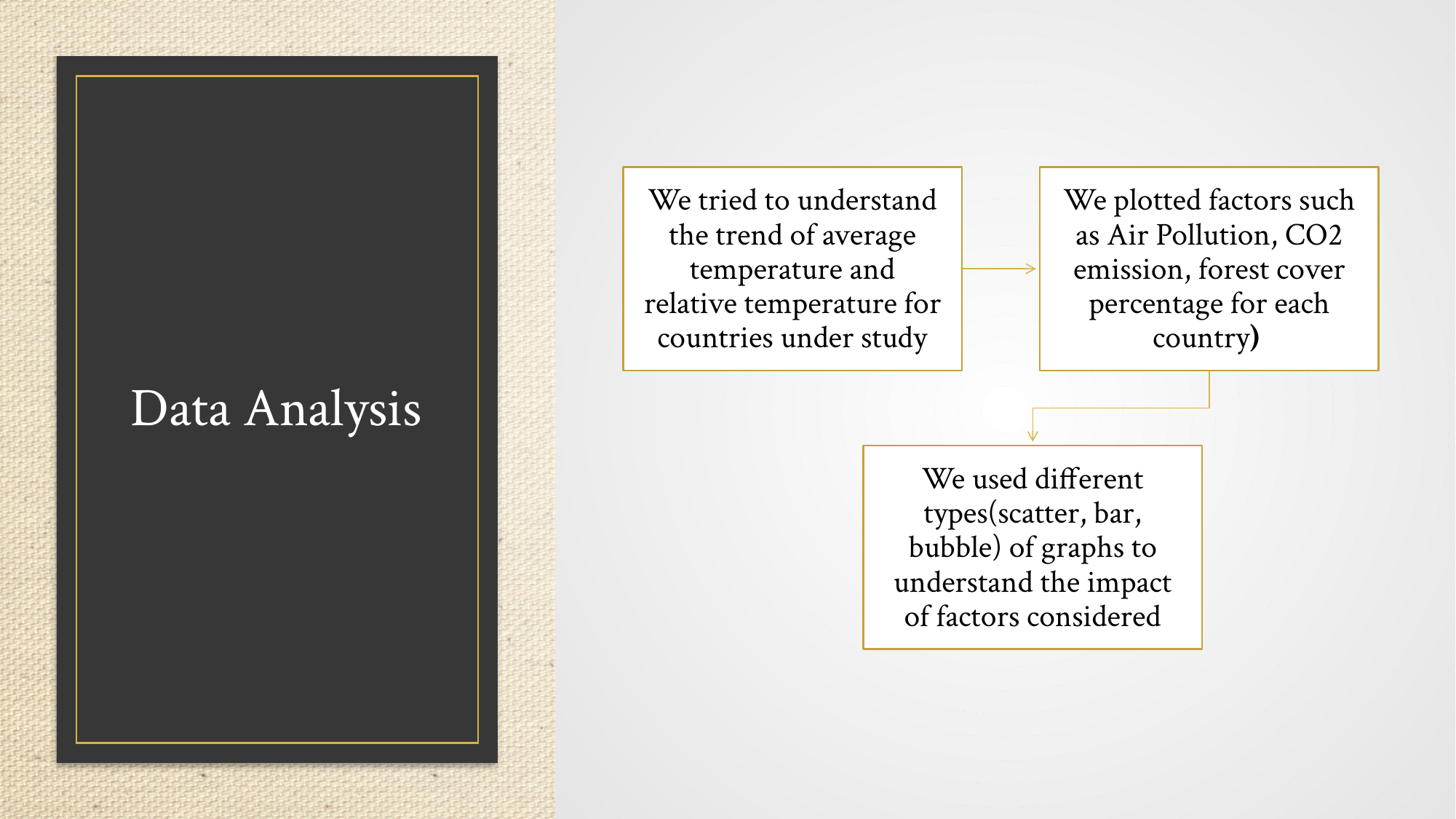

We tried to understand the trend of average temperature and relative temperature for countries under study

We plotted factors such as Air Pollution, CO2 emission, forest cover percentage for each country)
We used different types(scatter, bar, bubble) of graphs to understand the impact of factors considered
# Data Analysis